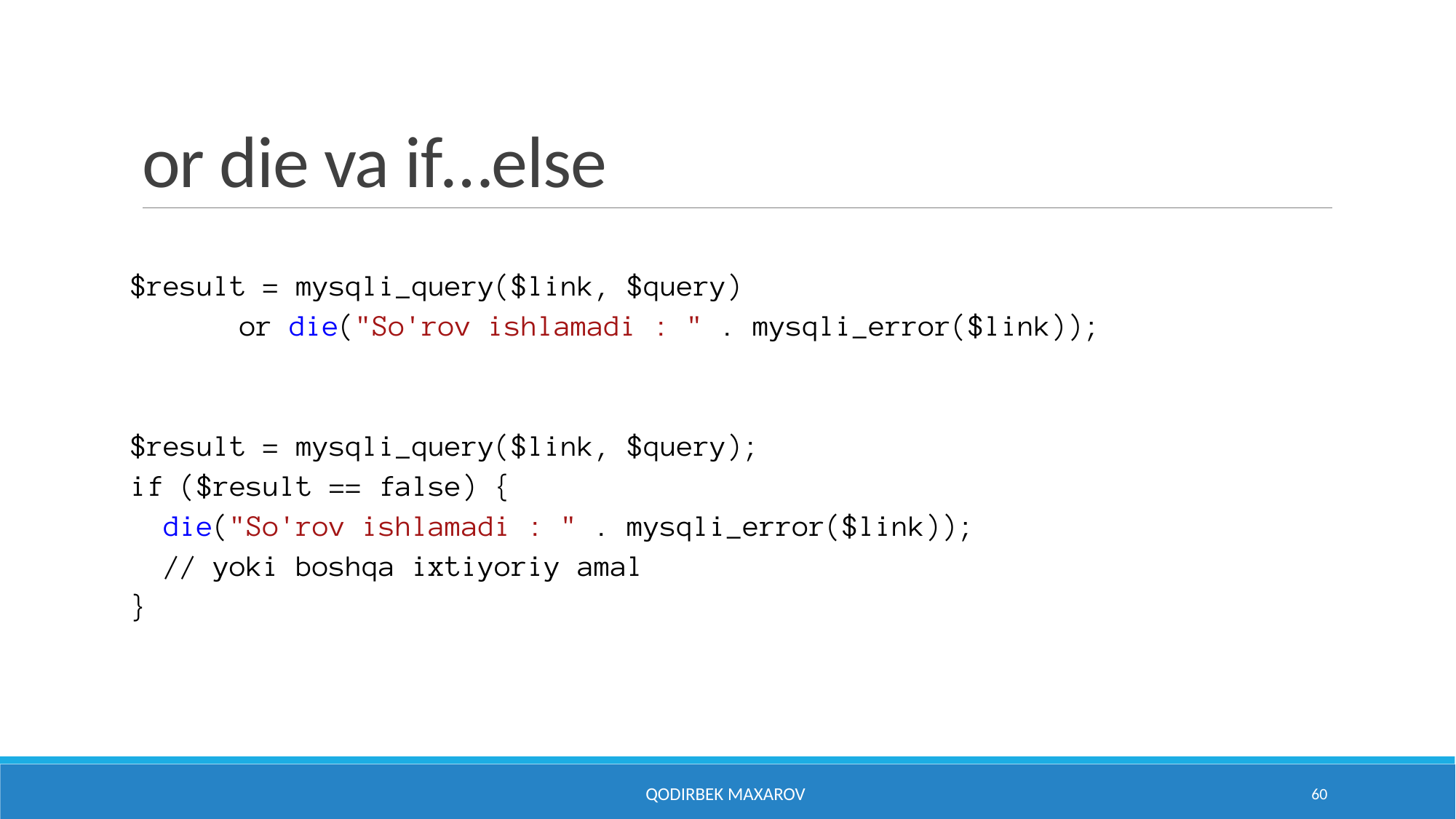

# or die va if…else

$result = mysqli_query($link, $query)
	or die("So'rov ishlamadi : " . mysqli_error($link));

$result = mysqli_query($link, $query);
if ($result == false) {
  die("So'rov ishlamadi : " . mysqli_error($link));
  // yoki boshqa ixtiyoriy amal
}

Qodirbek Maxarov
60